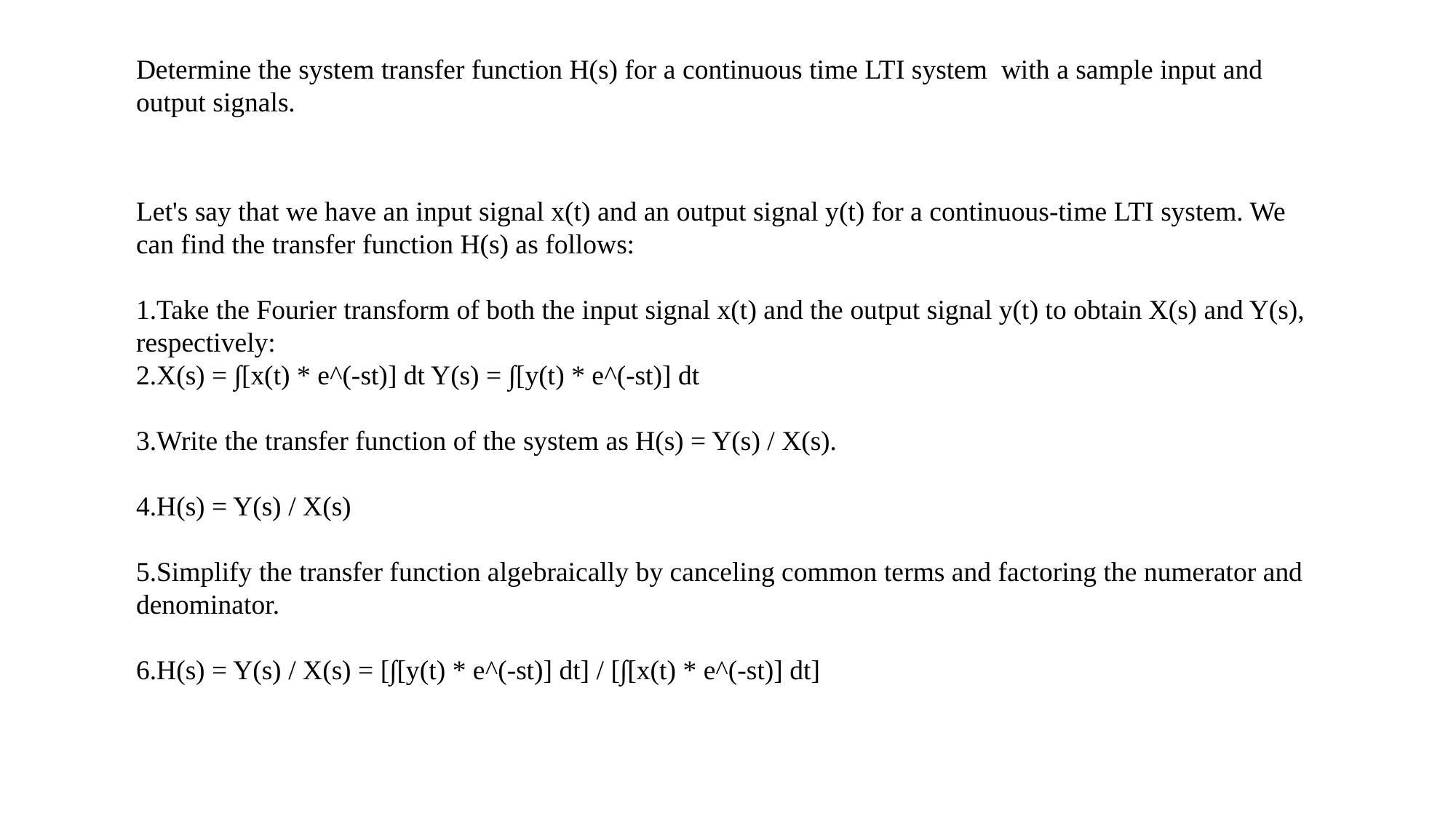

Determine the system transfer function H(s) for a continuous time LTI system  with a sample input and output signals.
Let's say that we have an input signal x(t) and an output signal y(t) for a continuous-time LTI system. We can find the transfer function H(s) as follows:

Take the Fourier transform of both the input signal x(t) and the output signal y(t) to obtain X(s) and Y(s), respectively:
X(s) = ∫[x(t) * e^(-st)] dt Y(s) = ∫[y(t) * e^(-st)] dt

Write the transfer function of the system as H(s) = Y(s) / X(s).

H(s) = Y(s) / X(s)

Simplify the transfer function algebraically by canceling common terms and factoring the numerator and denominator.

H(s) = Y(s) / X(s) = [∫[y(t) * e^(-st)] dt] / [∫[x(t) * e^(-st)] dt]